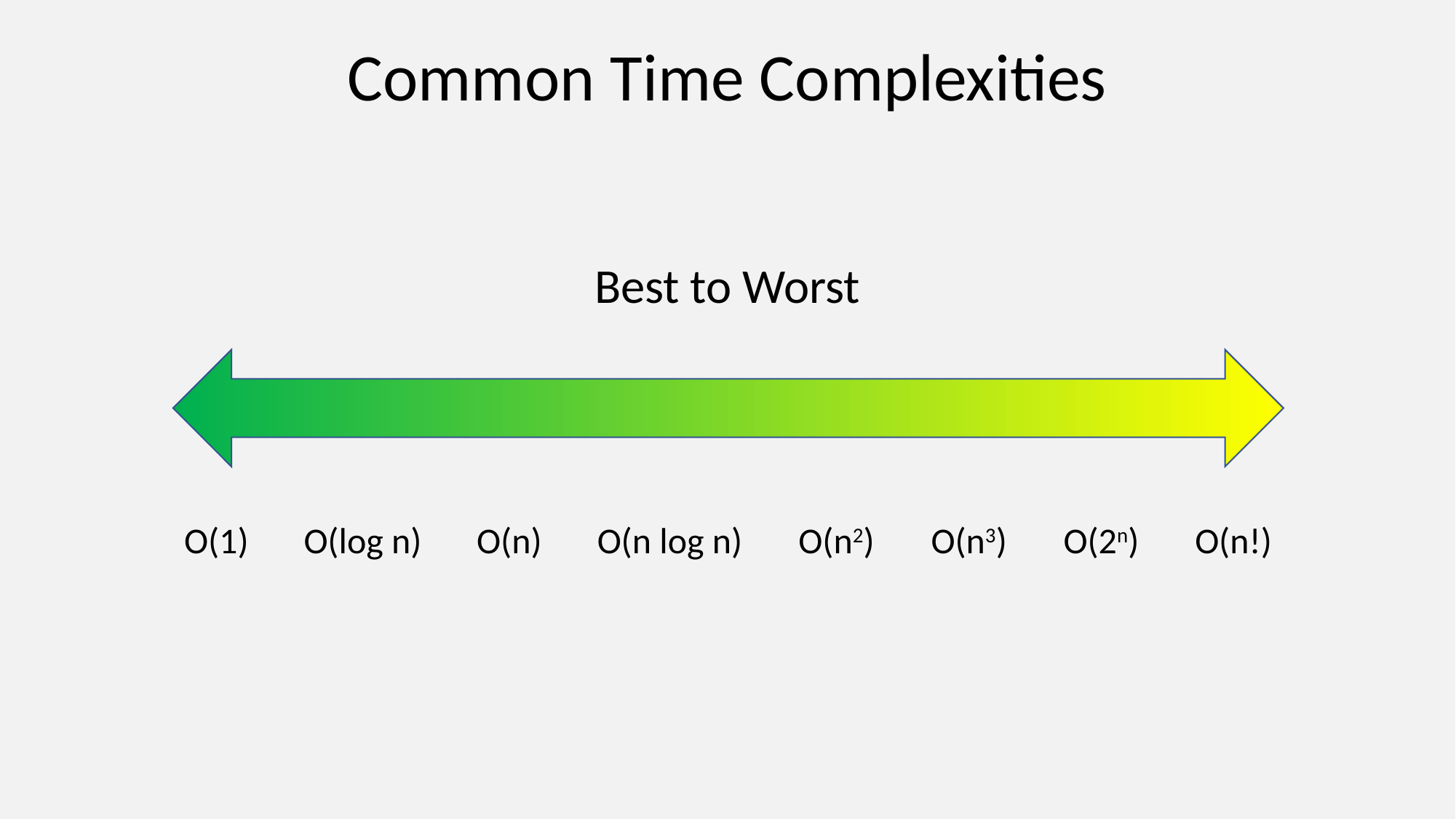

# Common Time Complexities
Best to Worst

O(n2)
O(n3)
O(2n)
O(n!)
O(log n)
O(n)
O(n log n)
O(1)